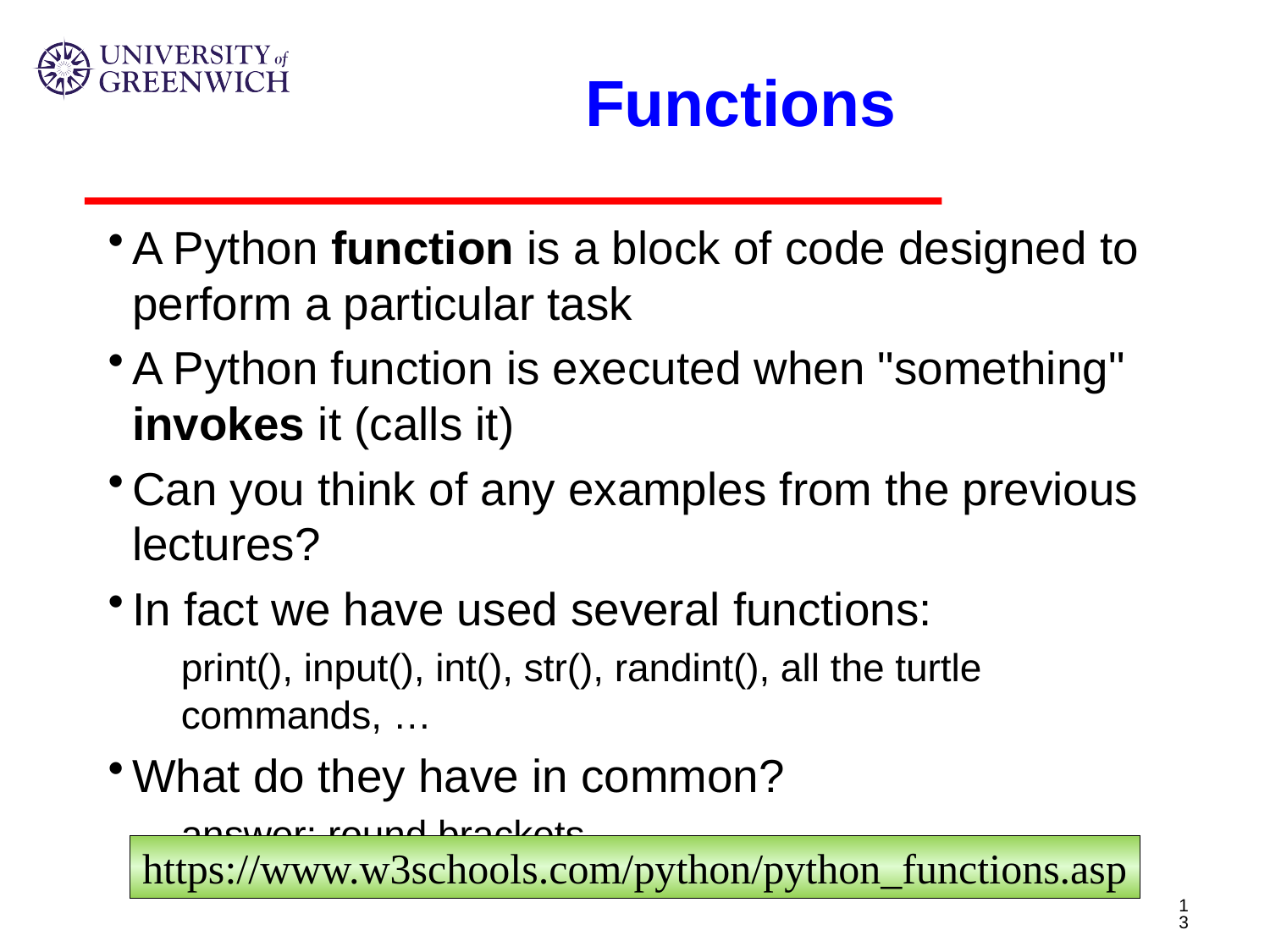

# Functions
A Python function is a block of code designed to perform a particular task
A Python function is executed when "something" invokes it (calls it)
Can you think of any examples from the previous lectures?
In fact we have used several functions:
print(), input(), int(), str(), randint(), all the turtle commands, …
What do they have in common?
answer: round brackets

https://www.w3schools.com/python/python_functions.asp
13